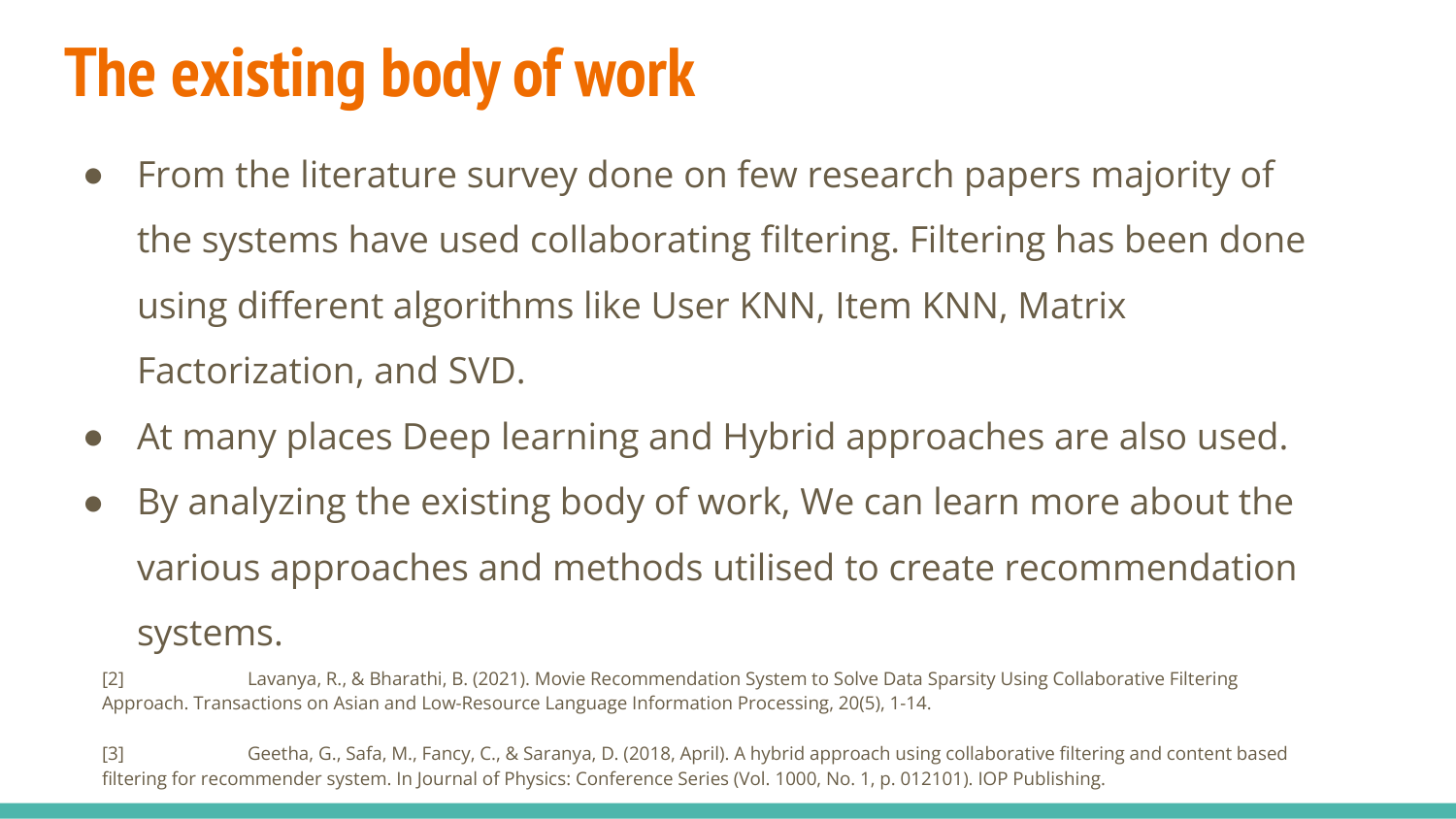

# The existing body of work
From the literature survey done on few research papers majority of the systems have used collaborating filtering. Filtering has been done using different algorithms like User KNN, Item KNN, Matrix Factorization, and SVD.
At many places Deep learning and Hybrid approaches are also used.
By analyzing the existing body of work, We can learn more about the various approaches and methods utilised to create recommendation systems.
[2]	Lavanya, R., & Bharathi, B. (2021). Movie Recommendation System to Solve Data Sparsity Using Collaborative Filtering Approach. Transactions on Asian and Low-Resource Language Information Processing, 20(5), 1-14.

[3]	Geetha, G., Safa, M., Fancy, C., & Saranya, D. (2018, April). A hybrid approach using collaborative filtering and content based filtering for recommender system. In Journal of Physics: Conference Series (Vol. 1000, No. 1, p. 012101). IOP Publishing.